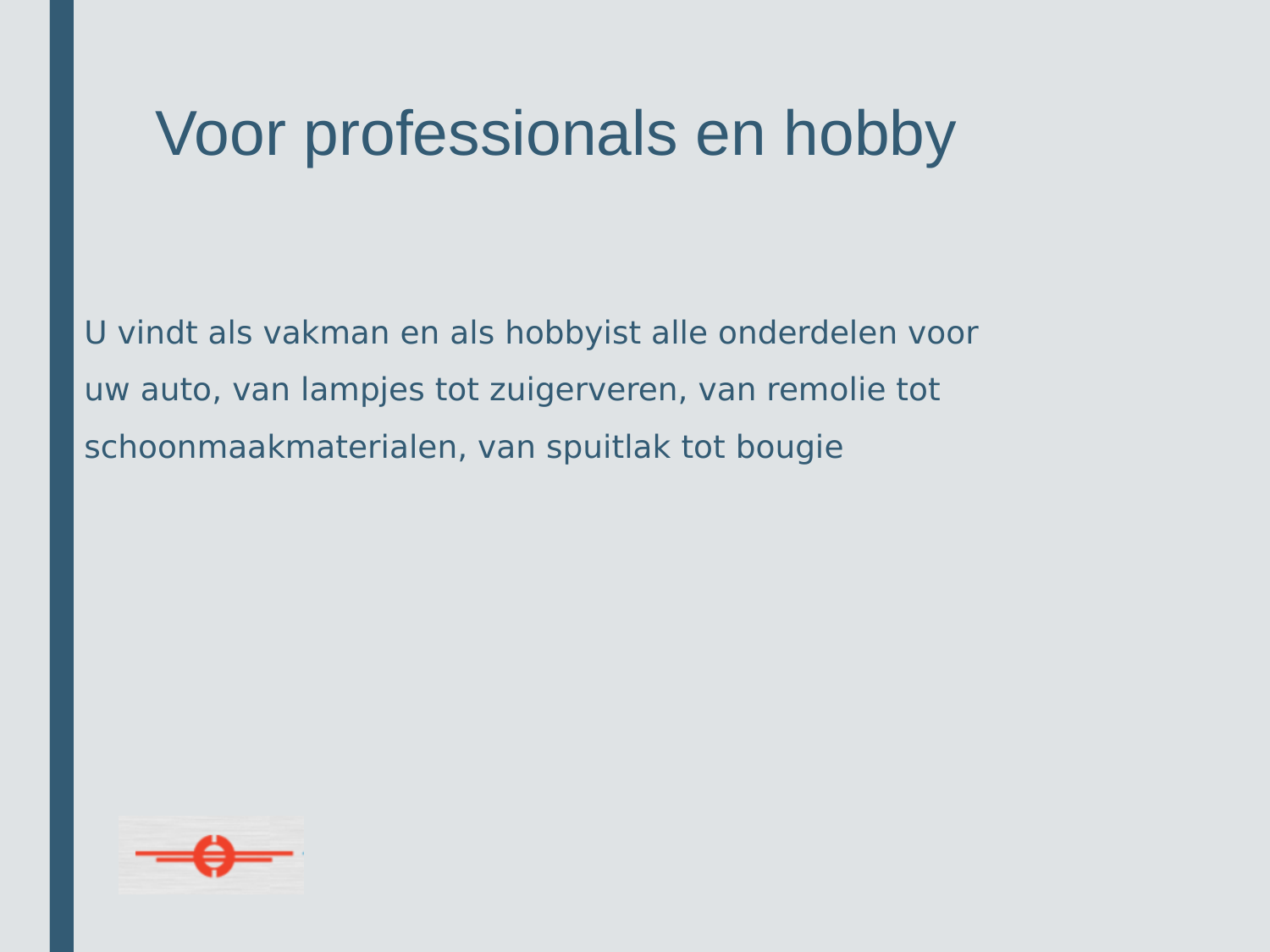

# Voor professionals en hobby
U vindt als vakman en als hobbyist alle onderdelen voor uw auto, van lampjes tot zuigerveren, van remolie tot schoonmaakmaterialen, van spuitlak tot bougie